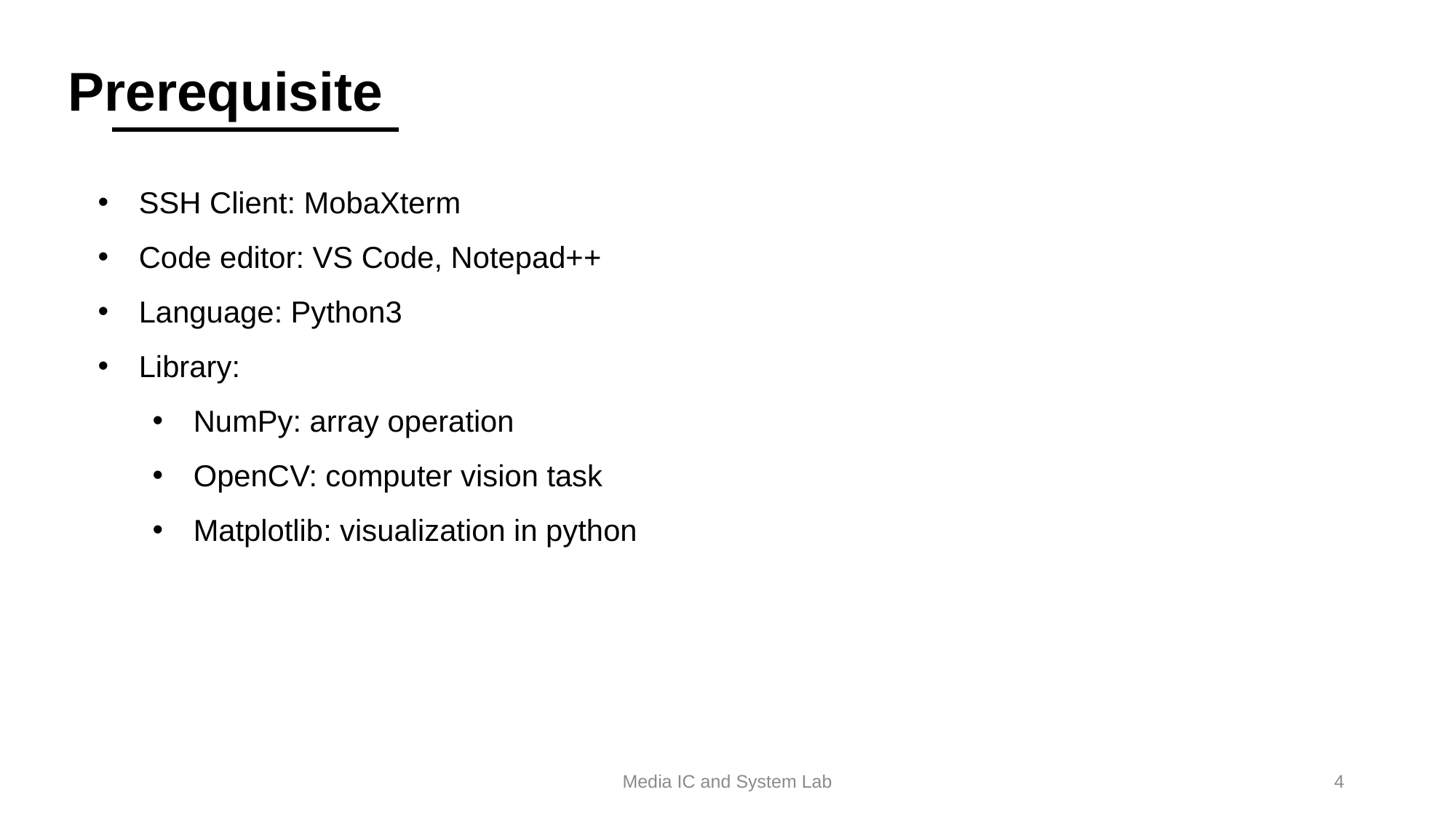

Prerequisite
SSH Client: MobaXterm
Code editor: VS Code, Notepad++
Language: Python3
Library:
NumPy: array operation
OpenCV: computer vision task
Matplotlib: visualization in python
Media IC and System Lab
4